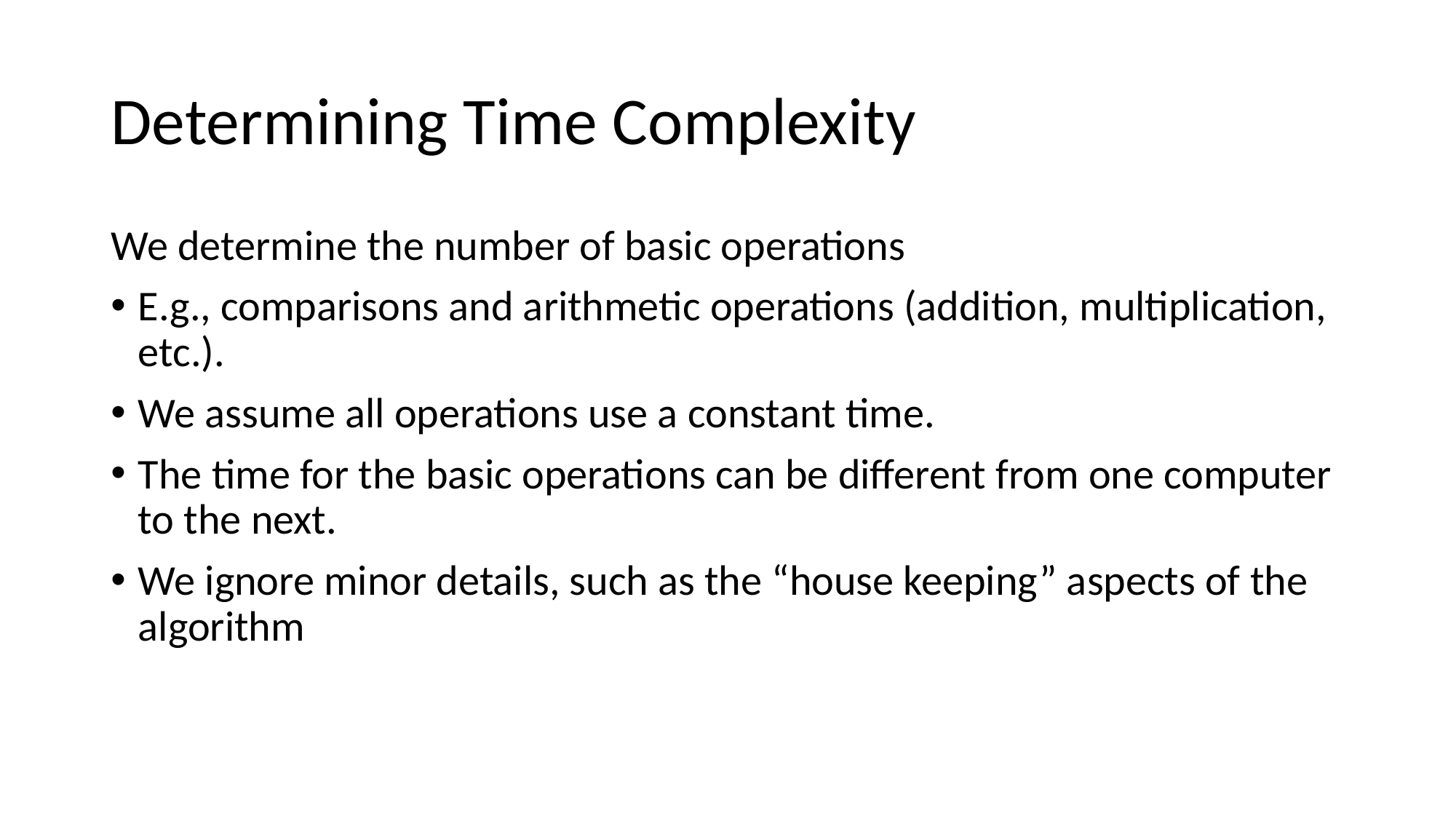

# Determining Time Complexity
We determine the number of basic operations
E.g., comparisons and arithmetic operations (addition, multiplication, etc.).
We assume all operations use a constant time.
The time for the basic operations can be different from one computer to the next.
We ignore minor details, such as the “house keeping” aspects of the algorithm